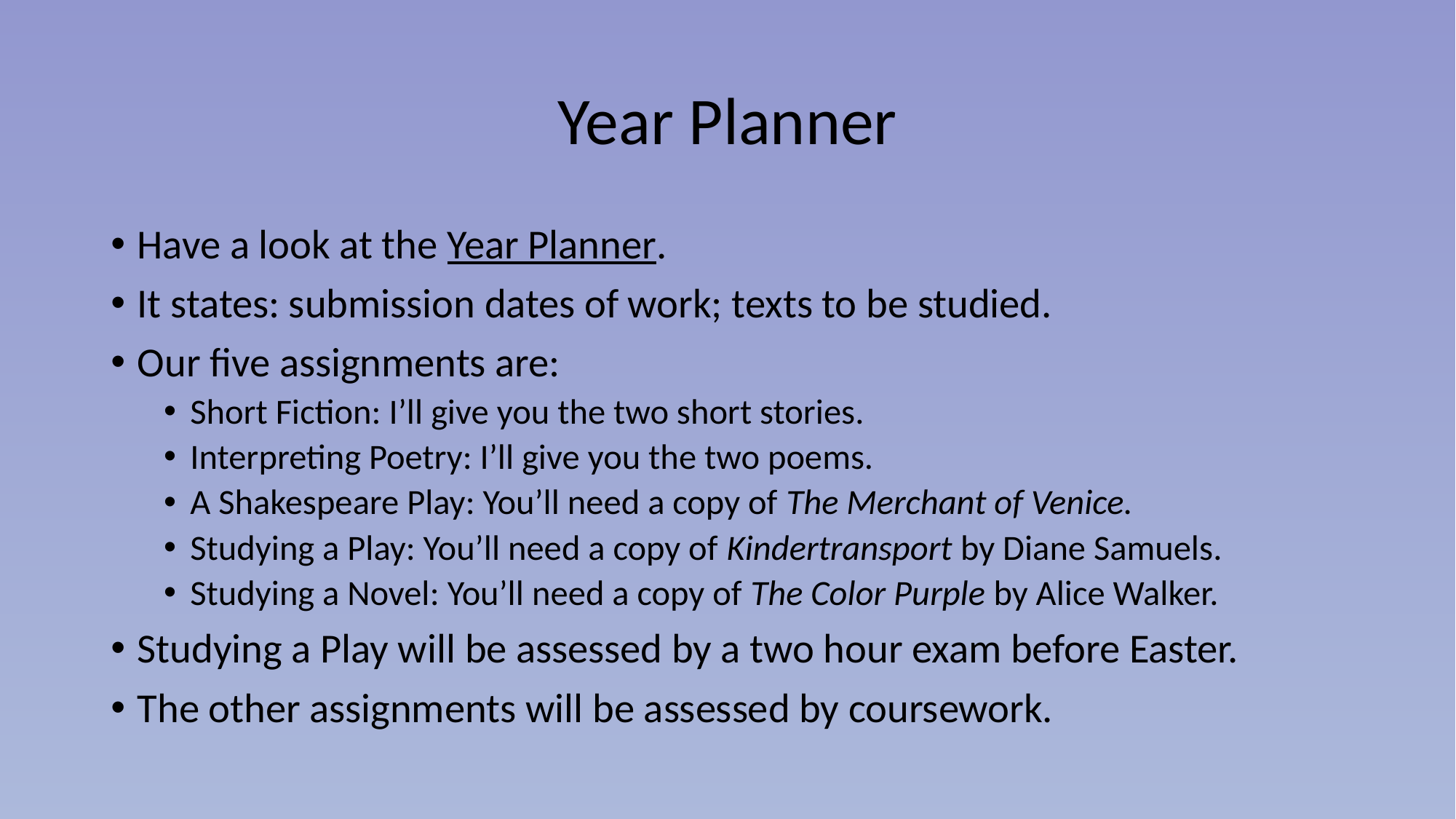

# Year Planner
Have a look at the Year Planner.
It states: submission dates of work; texts to be studied.
Our five assignments are:
Short Fiction: I’ll give you the two short stories.
Interpreting Poetry: I’ll give you the two poems.
A Shakespeare Play: You’ll need a copy of The Merchant of Venice.
Studying a Play: You’ll need a copy of Kindertransport by Diane Samuels.
Studying a Novel: You’ll need a copy of The Color Purple by Alice Walker.
Studying a Play will be assessed by a two hour exam before Easter.
The other assignments will be assessed by coursework.